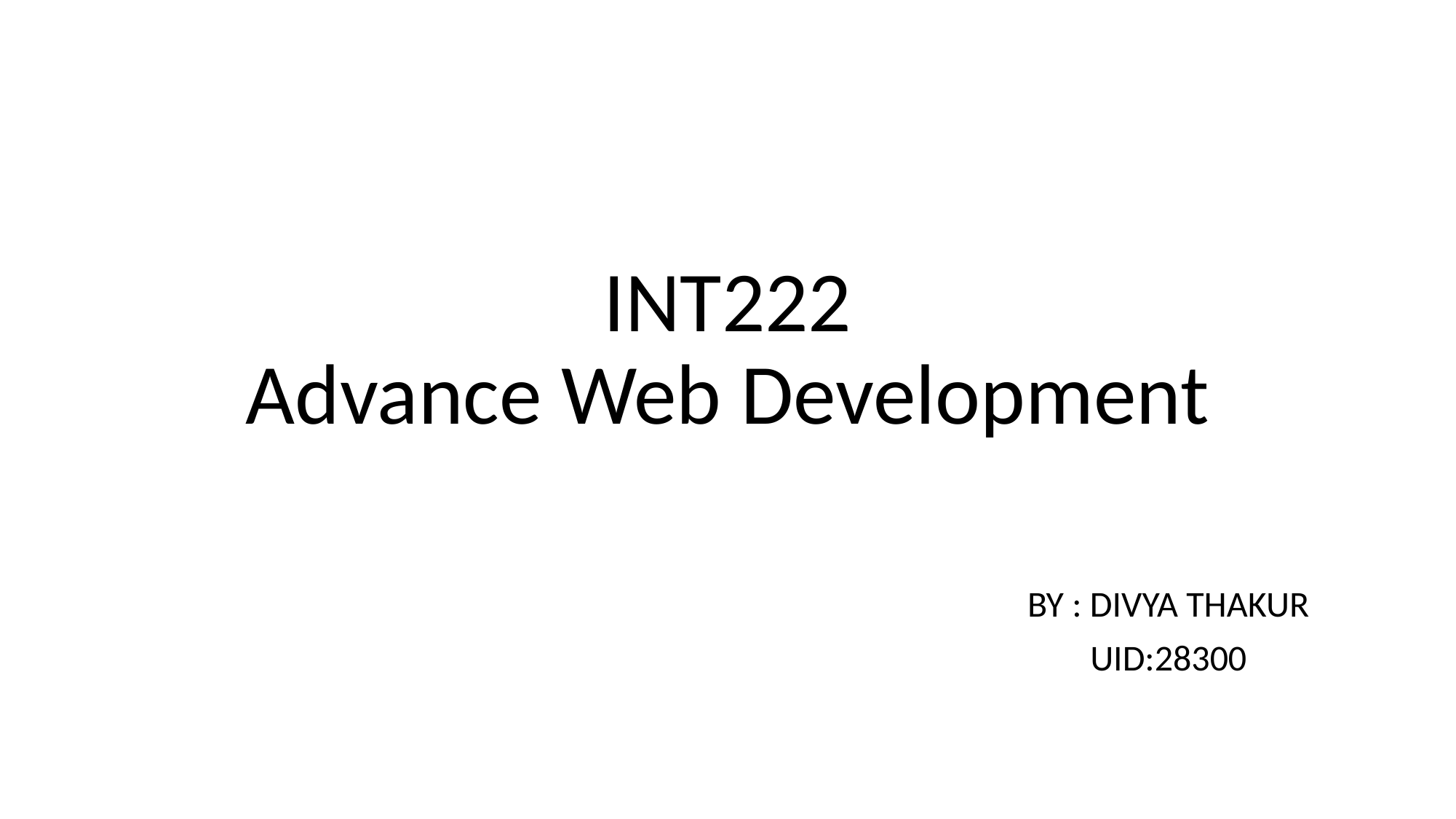

# INT222 Advance Web Development
BY : DIVYA THAKUR
UID:28300